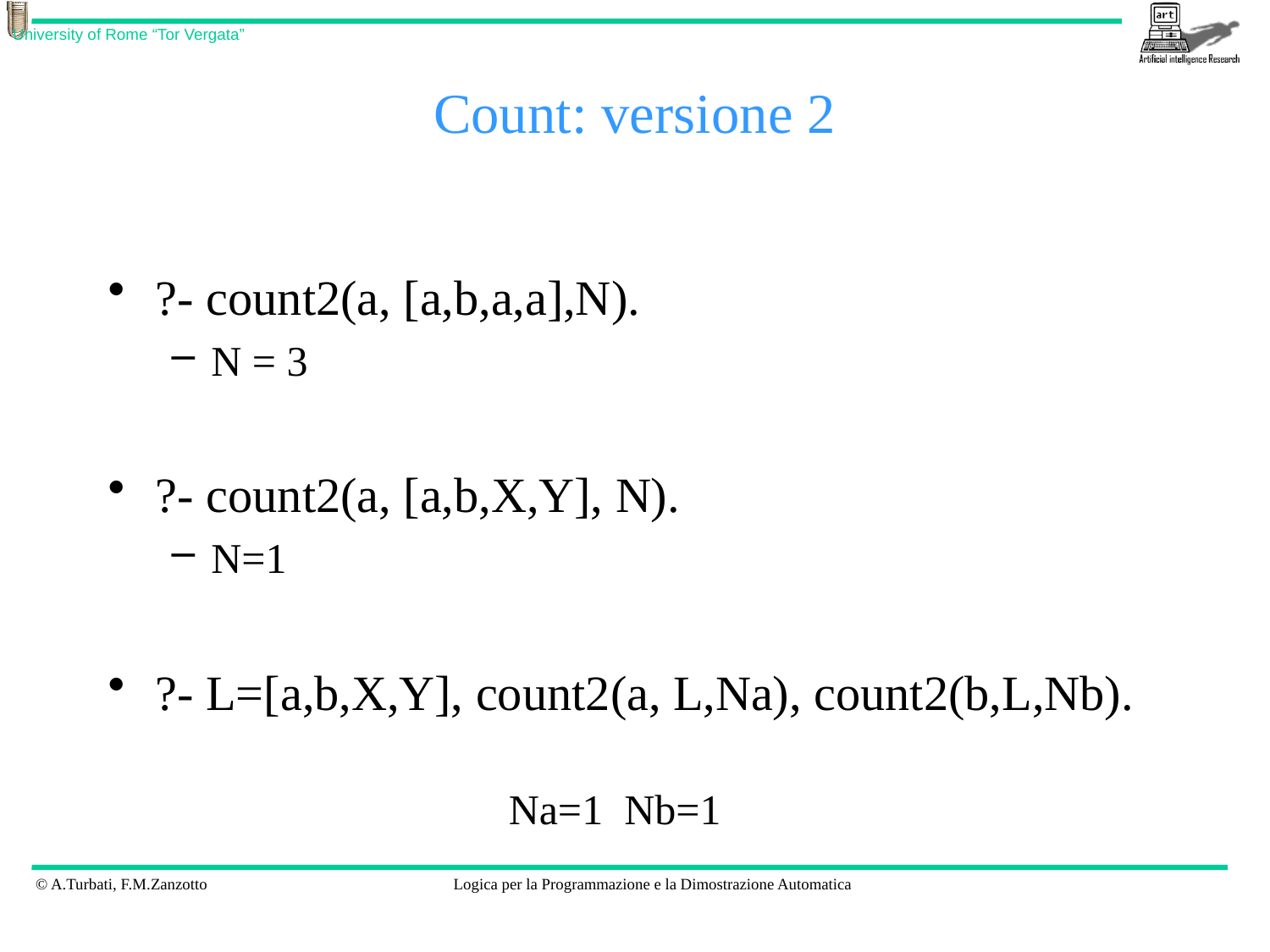

# Count: versione 2

?- count2(a, [a,b,a,a],N).
N = 3

?- count2(a, [a,b,X,Y], N).
N=1

?- L=[a,b,X,Y], count2(a, L,Na), count2(b,L,Nb).
Na=1  Nb=1